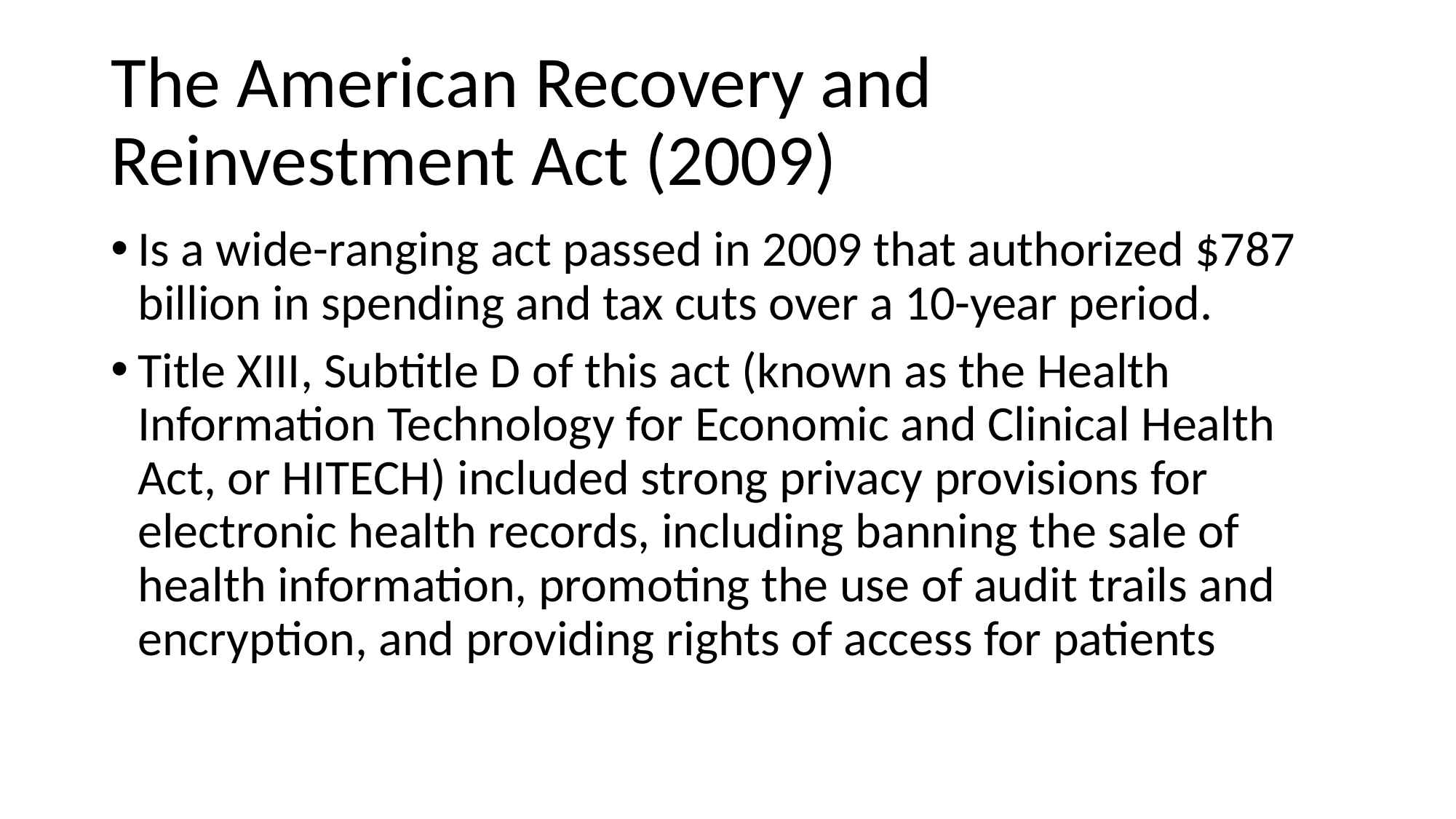

# The American Recovery and Reinvestment Act (2009)
Is a wide-ranging act passed in 2009 that authorized $787 billion in spending and tax cuts over a 10-year period.
Title XIII, Subtitle D of this act (known as the Health Information Technology for Economic and Clinical Health Act, or HITECH) included strong privacy provisions for electronic health records, including banning the sale of health information, promoting the use of audit trails and encryption, and providing rights of access for patients